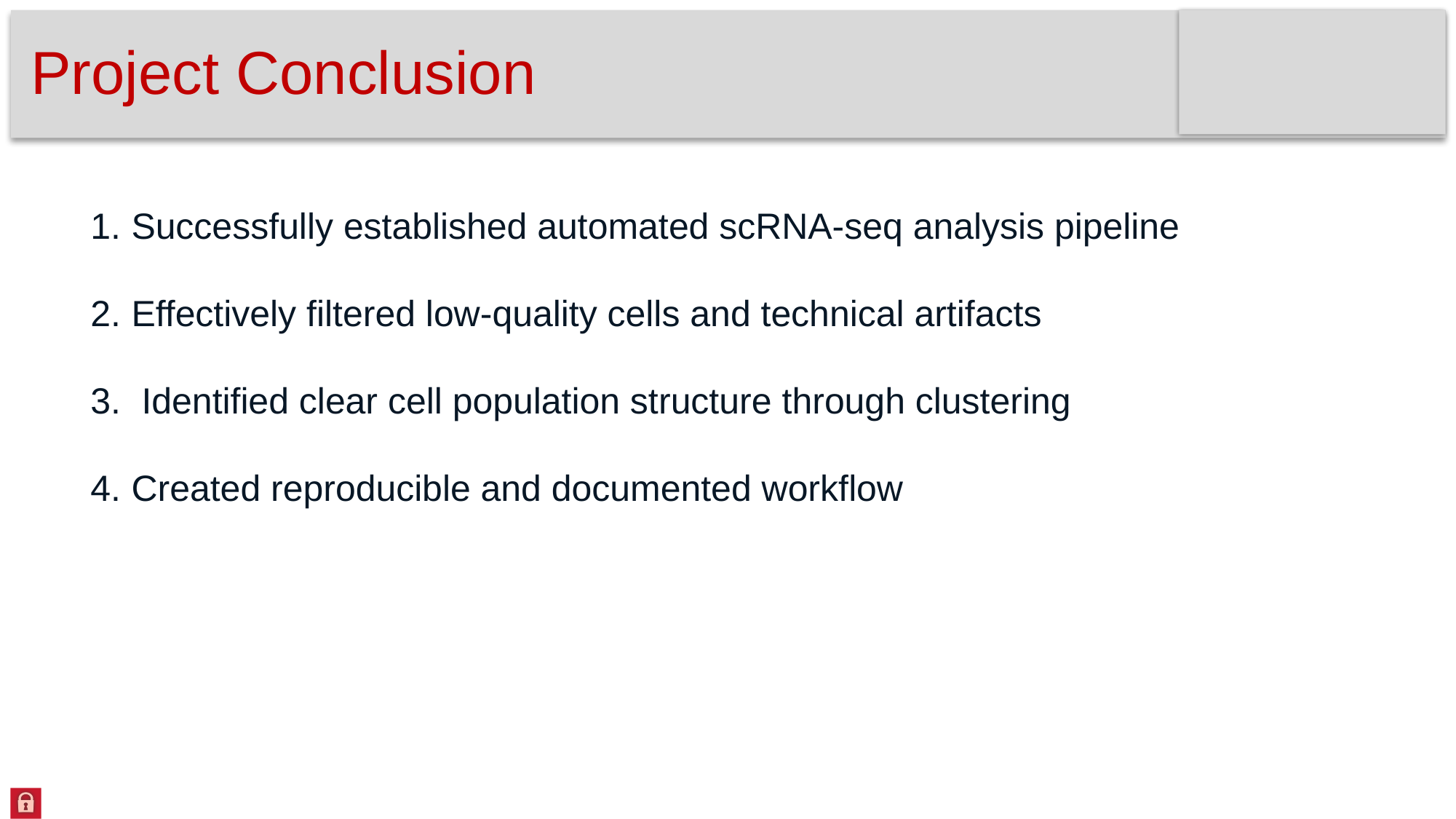

# Project Conclusion
Successfully established automated scRNA-seq analysis pipeline

Effectively filtered low-quality cells and technical artifacts

 Identified clear cell population structure through clustering

Created reproducible and documented workflow